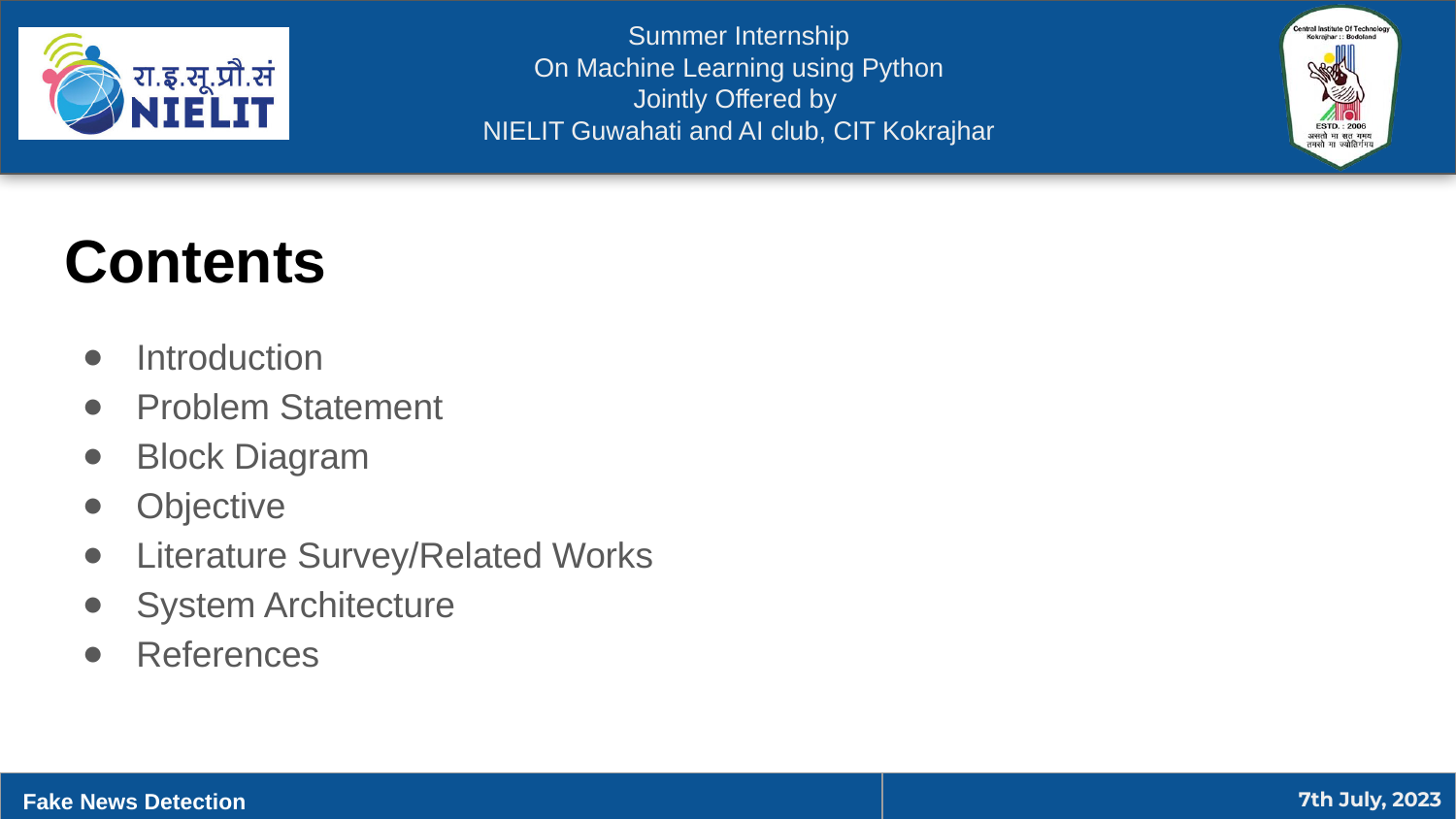

# Contents

Introduction
Problem Statement
Block Diagram
Objective
Literature Survey/Related Works
System Architecture
References
Fake News Detection